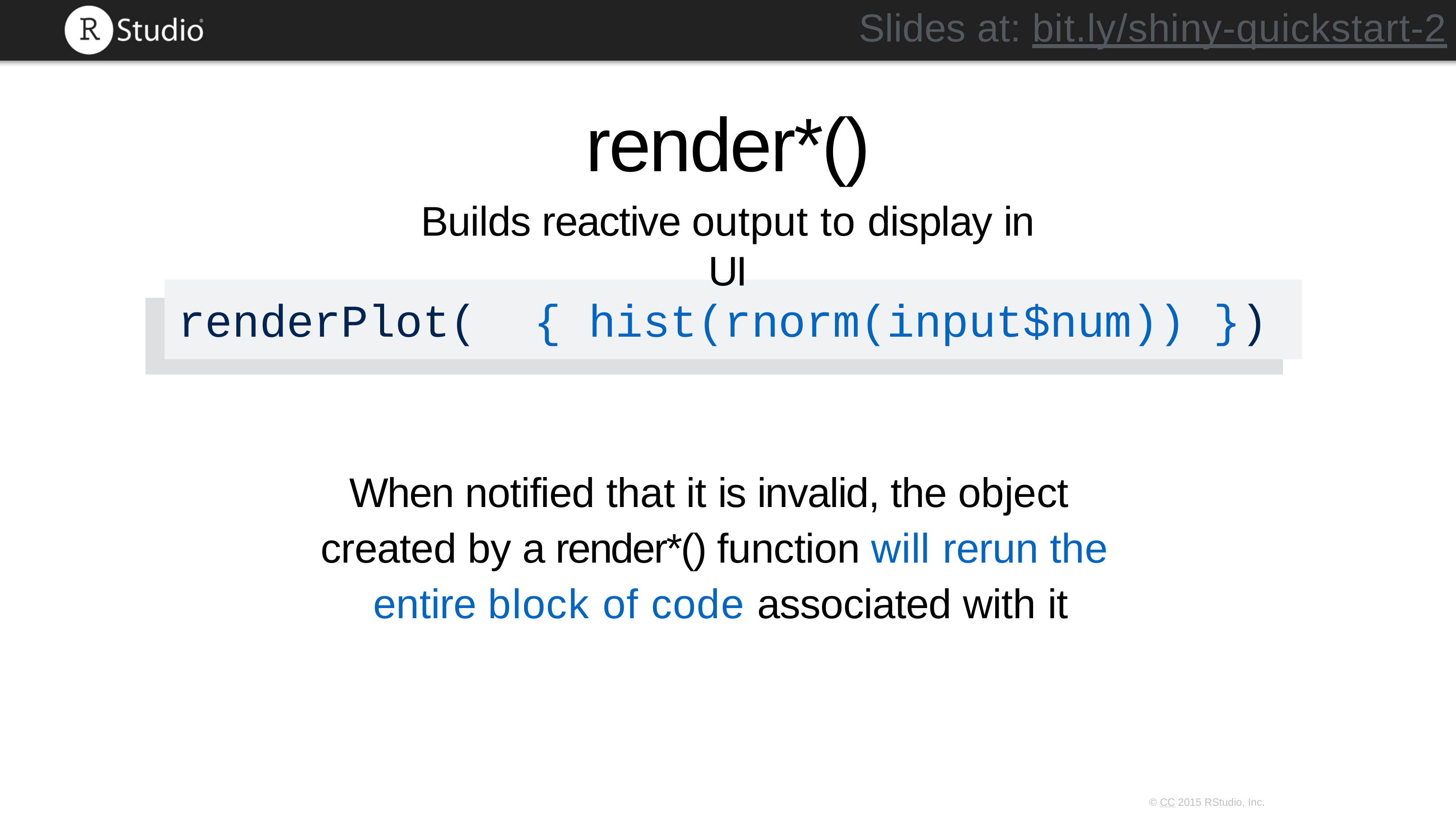

Slides at: bit.ly/shiny-quickstart-2

# render*()
Builds reactive output to display in UI

renderPlot(	{ hist(rnorm(input$num)) })

When notified that it is invalid, the object  created by a render*() function will rerun the  entire block of code associated with it

© CC 2015 RStudio, Inc.